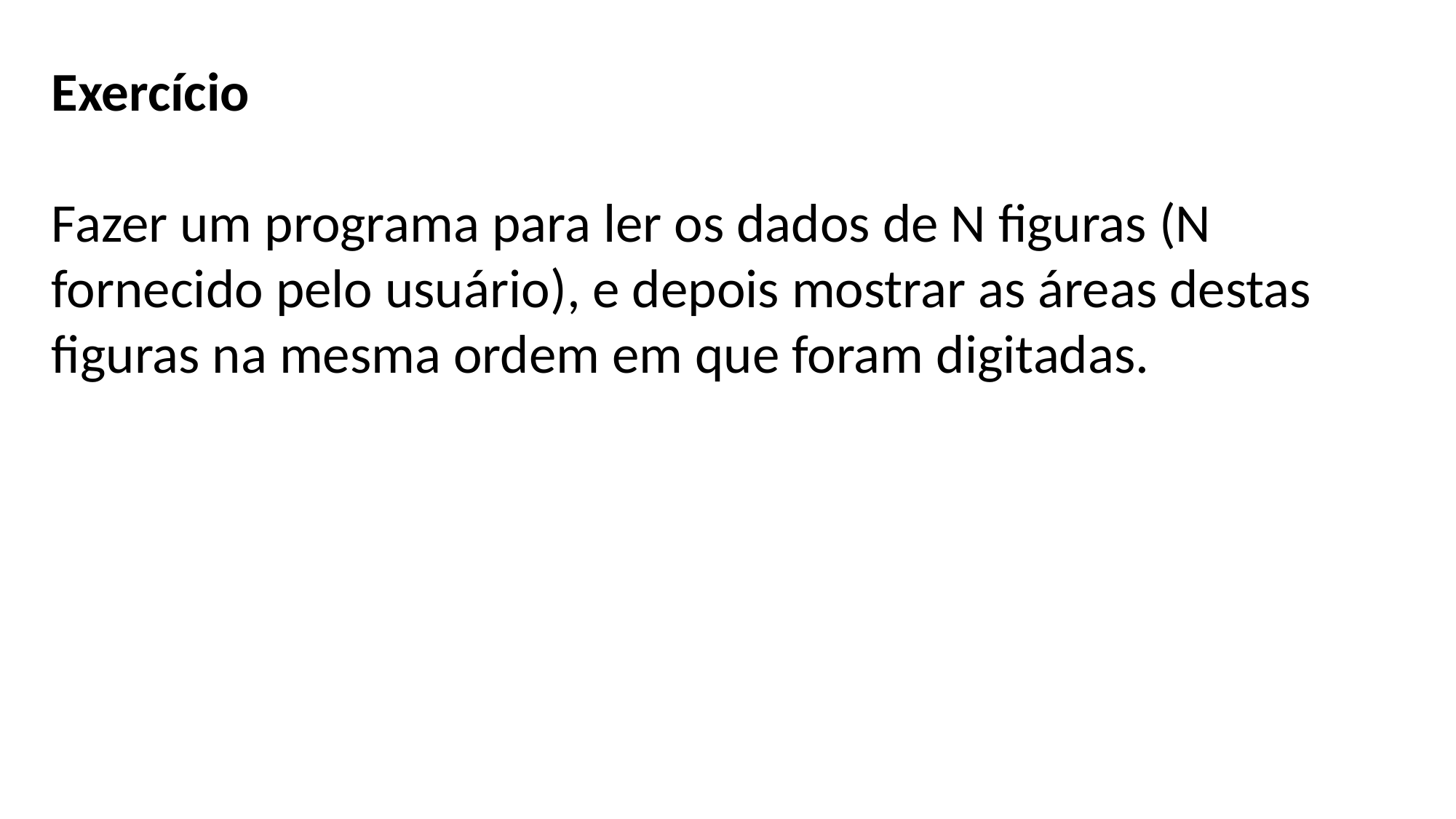

Exercício

Fazer um programa para ler os dados de N figuras (N fornecido pelo usuário), e depois mostrar as áreas destas figuras na mesma ordem em que foram digitadas.